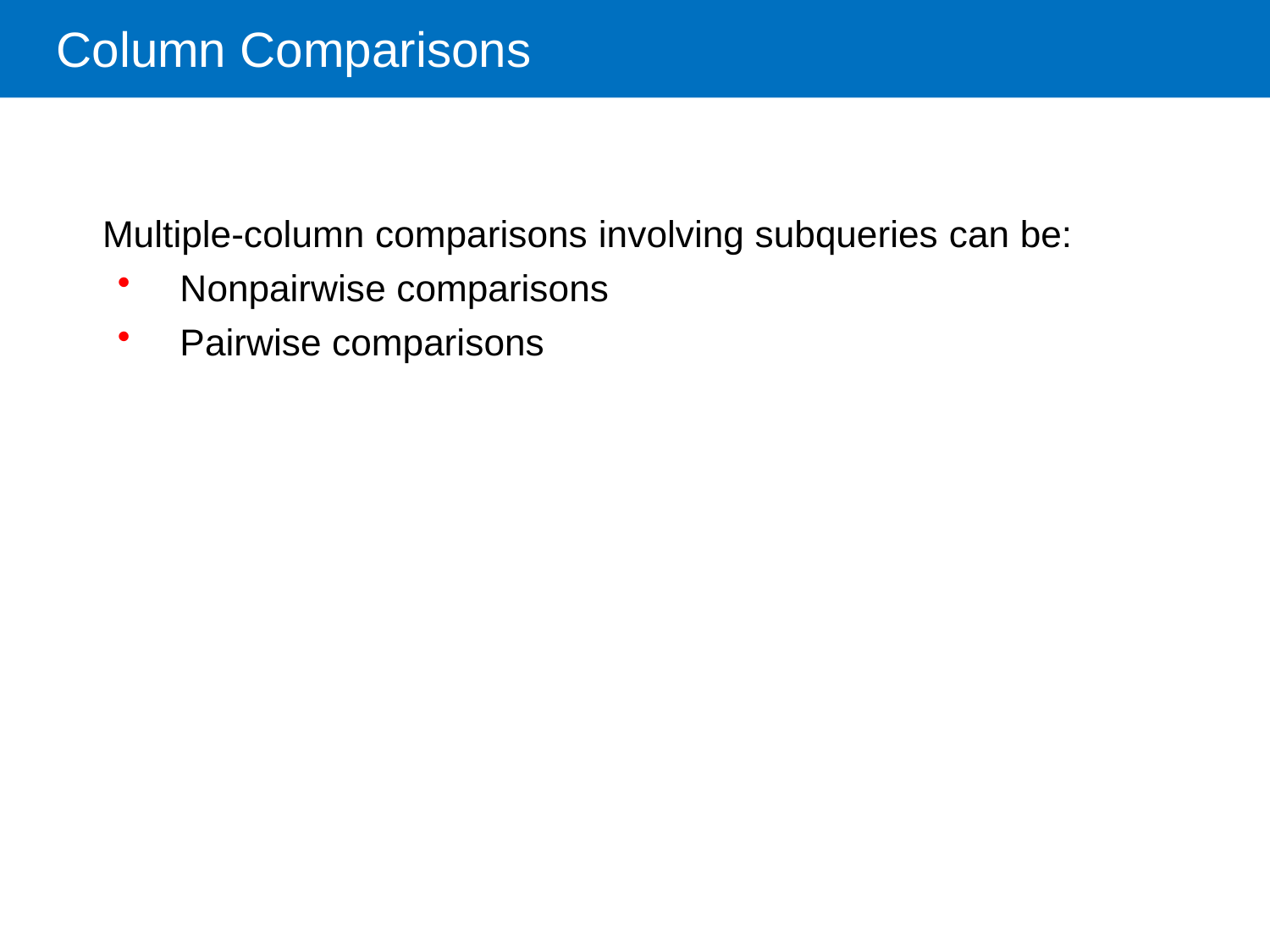

# Column Comparisons
Multiple-column comparisons involving subqueries can be:
Nonpairwise comparisons
Pairwise comparisons